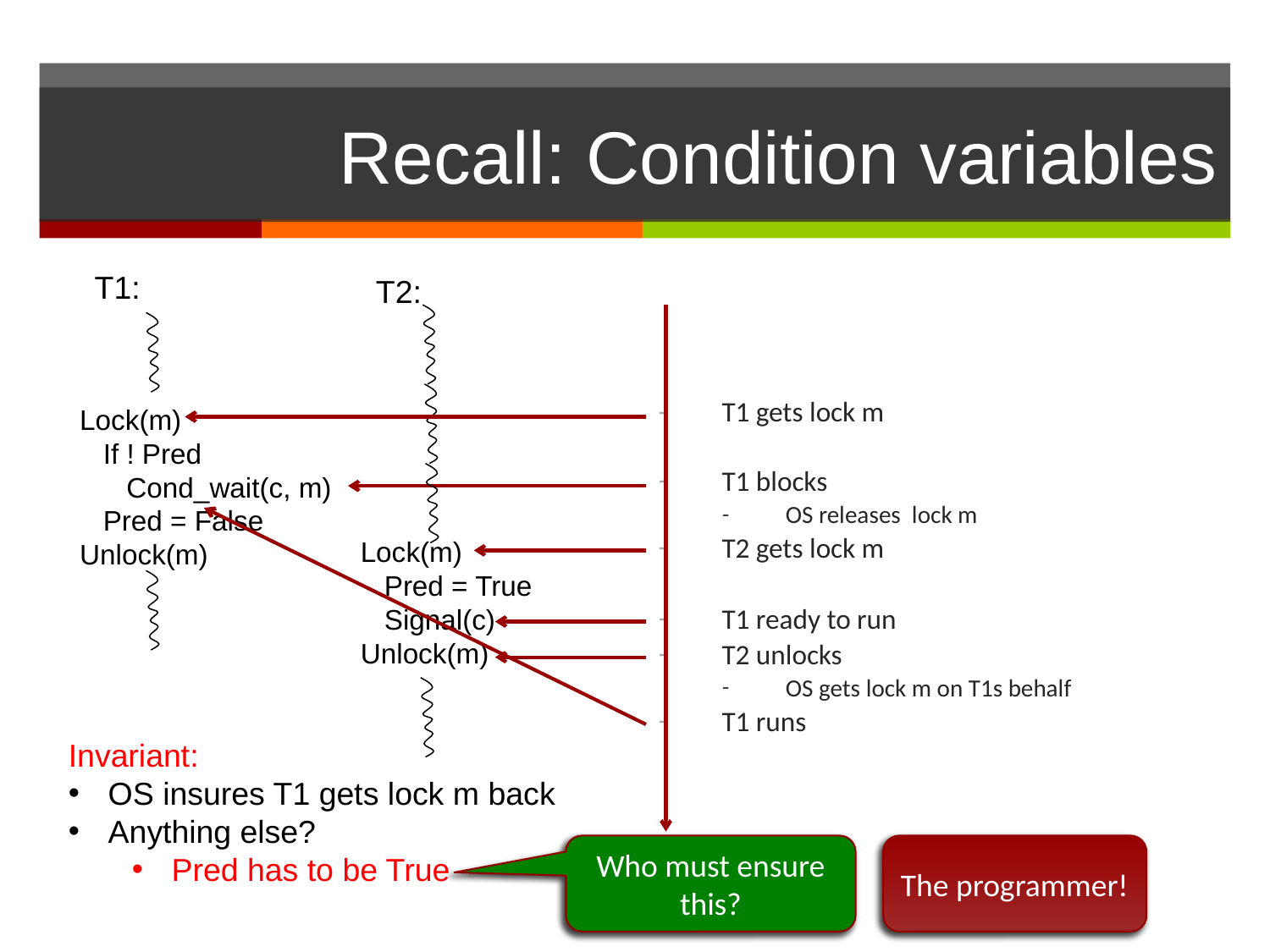

# Recall: Condition variables
T1:
T2:

T1 gets lock m
T1 blocks
OS releases  lock m
T2 gets lock m

T1 ready to run
T2 unlocks
OS gets lock m on T1s behalf
T1 runs

Lock(m)
   If ! Pred
      Cond_wait(c, m)
   Pred = False
Unlock(m)

Lock(m)
   Pred = True
   Signal(c)
Unlock(m)

Invariant:
OS insures T1 gets lock m back
Anything else?
Pred has to be True
Who must ensure this?
The programmer!